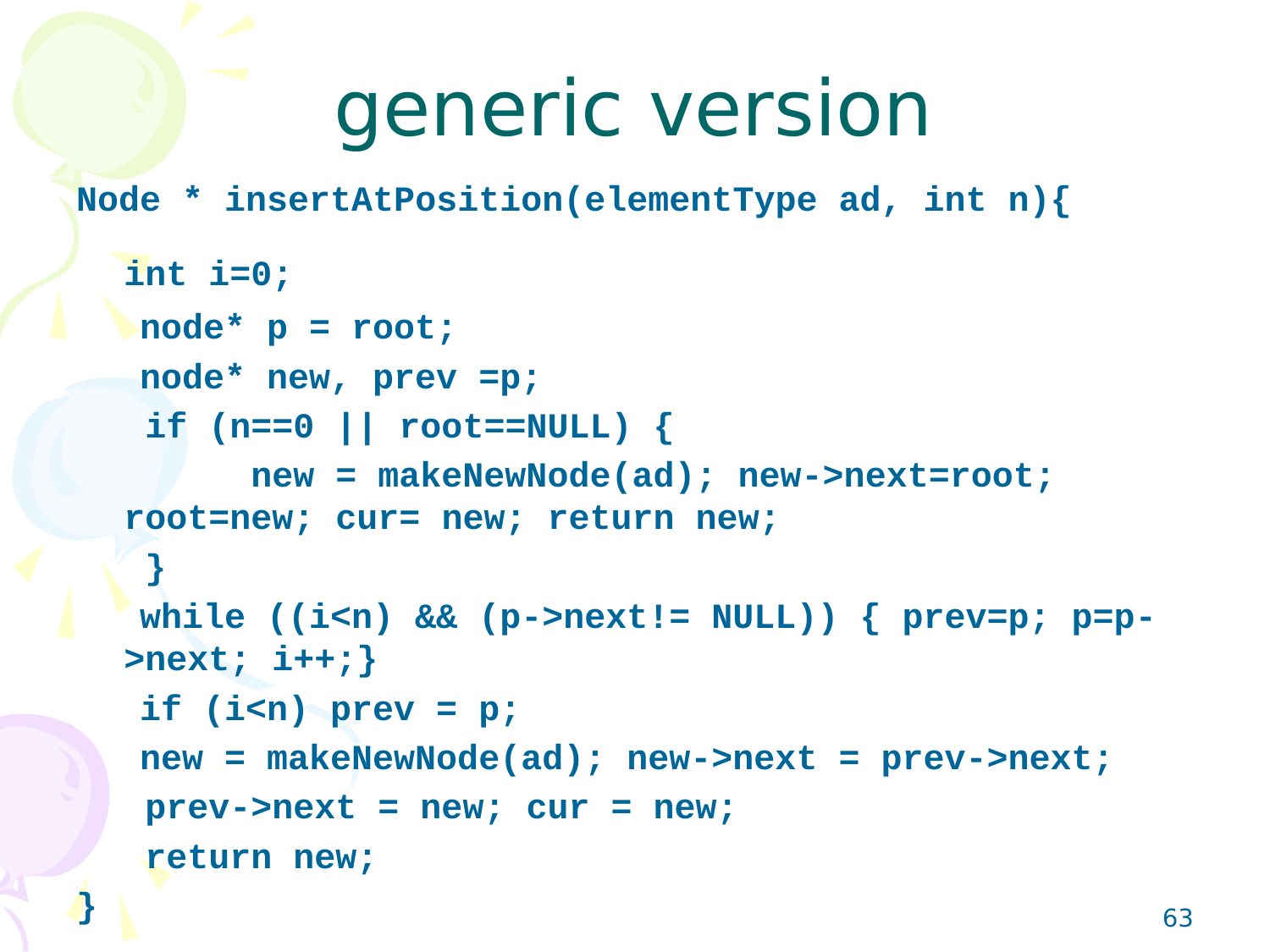

# generic version
Node * insertAtPosition(elementType ad, int n){
	int i=0;
   node* p = root;
   node* new, prev =p;
	 if (n==0 || root==NULL) {
		new = makeNewNode(ad); new->next=root; 	root=new; cur= new; return new;
	 }
   while ((i<n) && (p->next!= NULL)) { prev=p; p=p->next; i++;}
   if (i<n) prev = p;
   new = makeNewNode(ad); new->next = prev->next;
	 prev->next = new; cur = new;
	 return new;
}

63